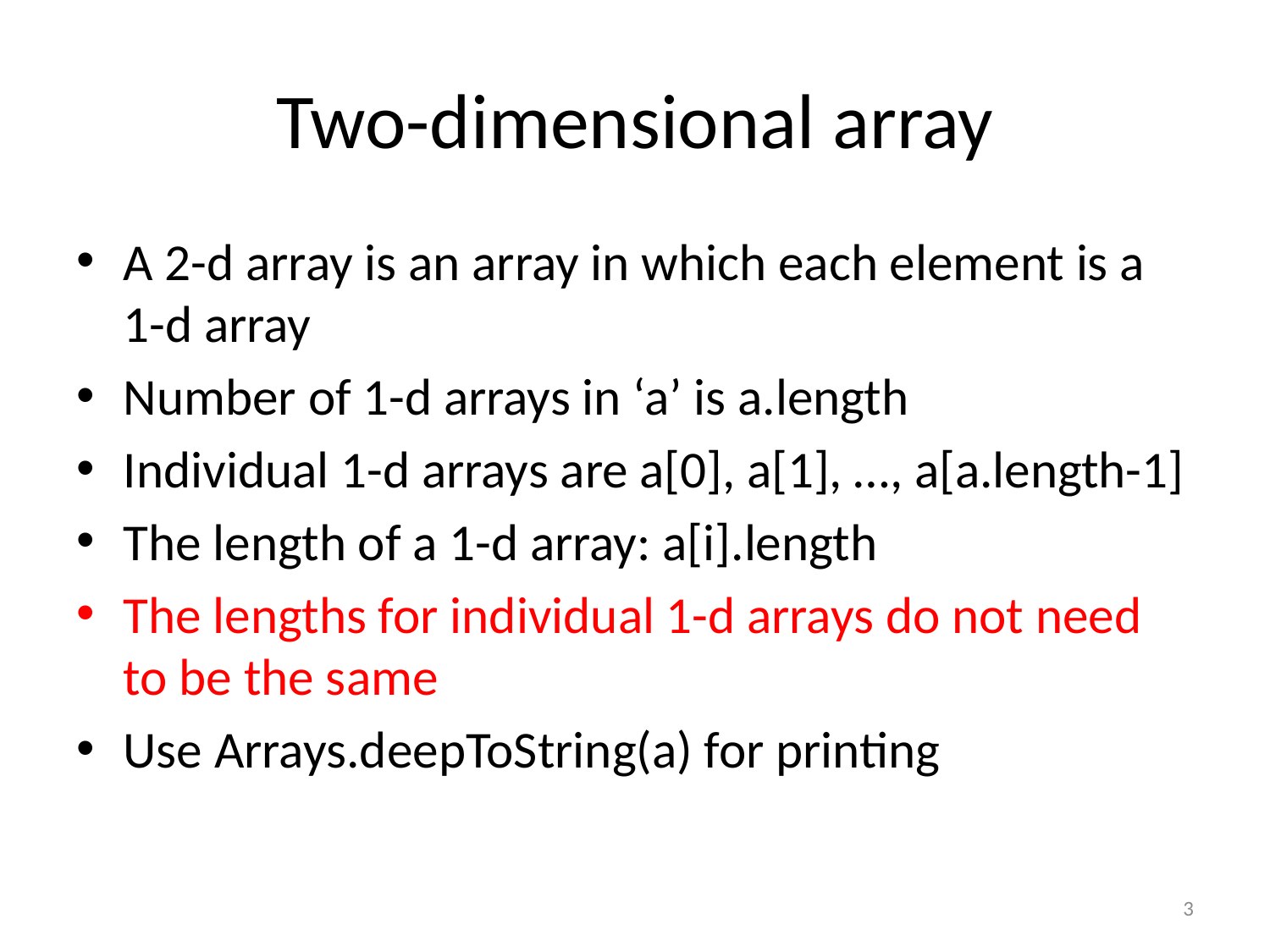

# Two-dimensional array
A 2-d array is an array in which each element is a 1-d array
Number of 1-d arrays in ‘a’ is a.length
Individual 1-d arrays are a[0], a[1], …, a[a.length-1]
The length of a 1-d array: a[i].length
The lengths for individual 1-d arrays do not need to be the same
Use Arrays.deepToString(a) for printing

3